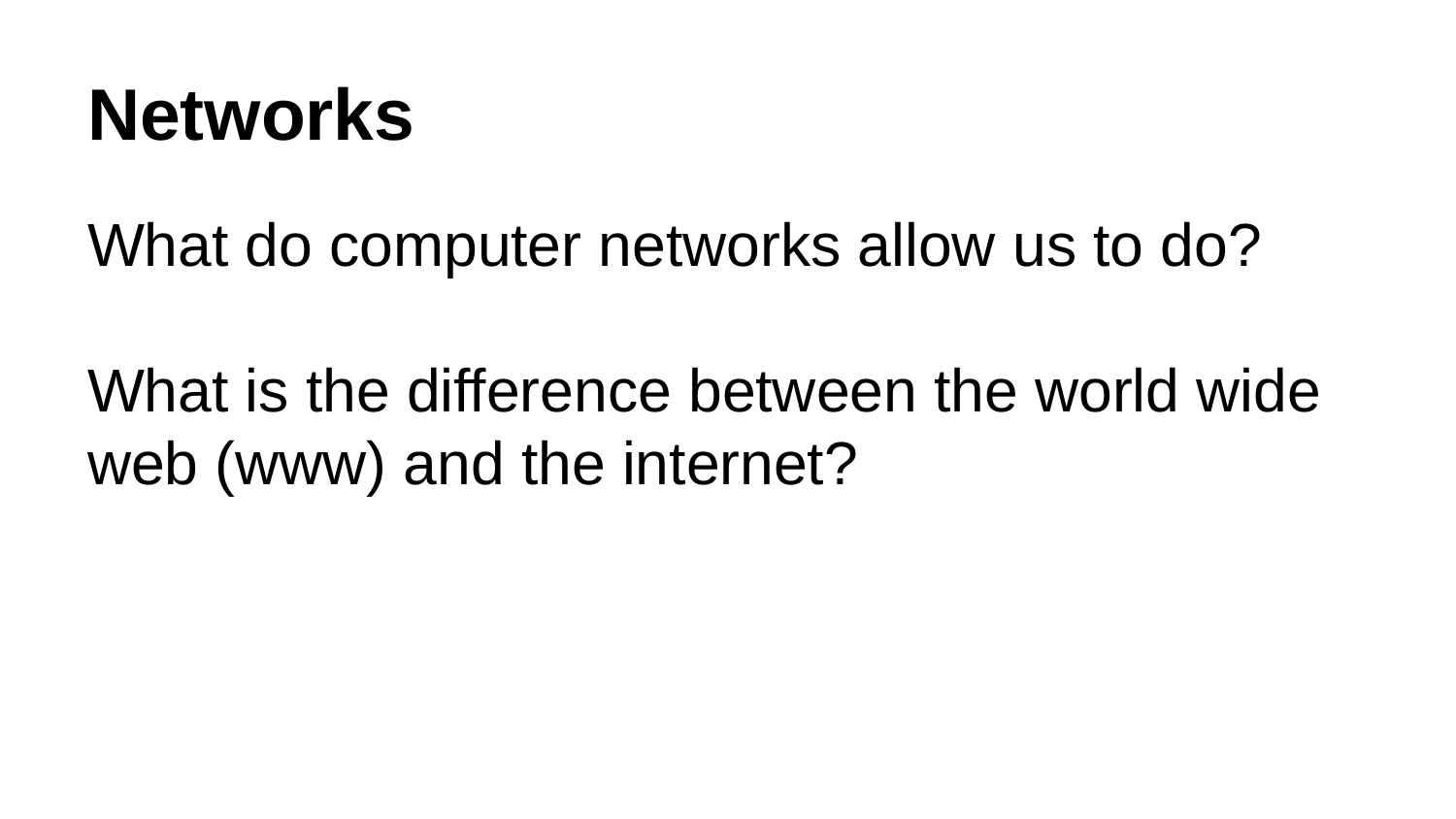

# Networks
What do computer networks allow us to do?

What is the difference between the world wide web (www) and the internet?